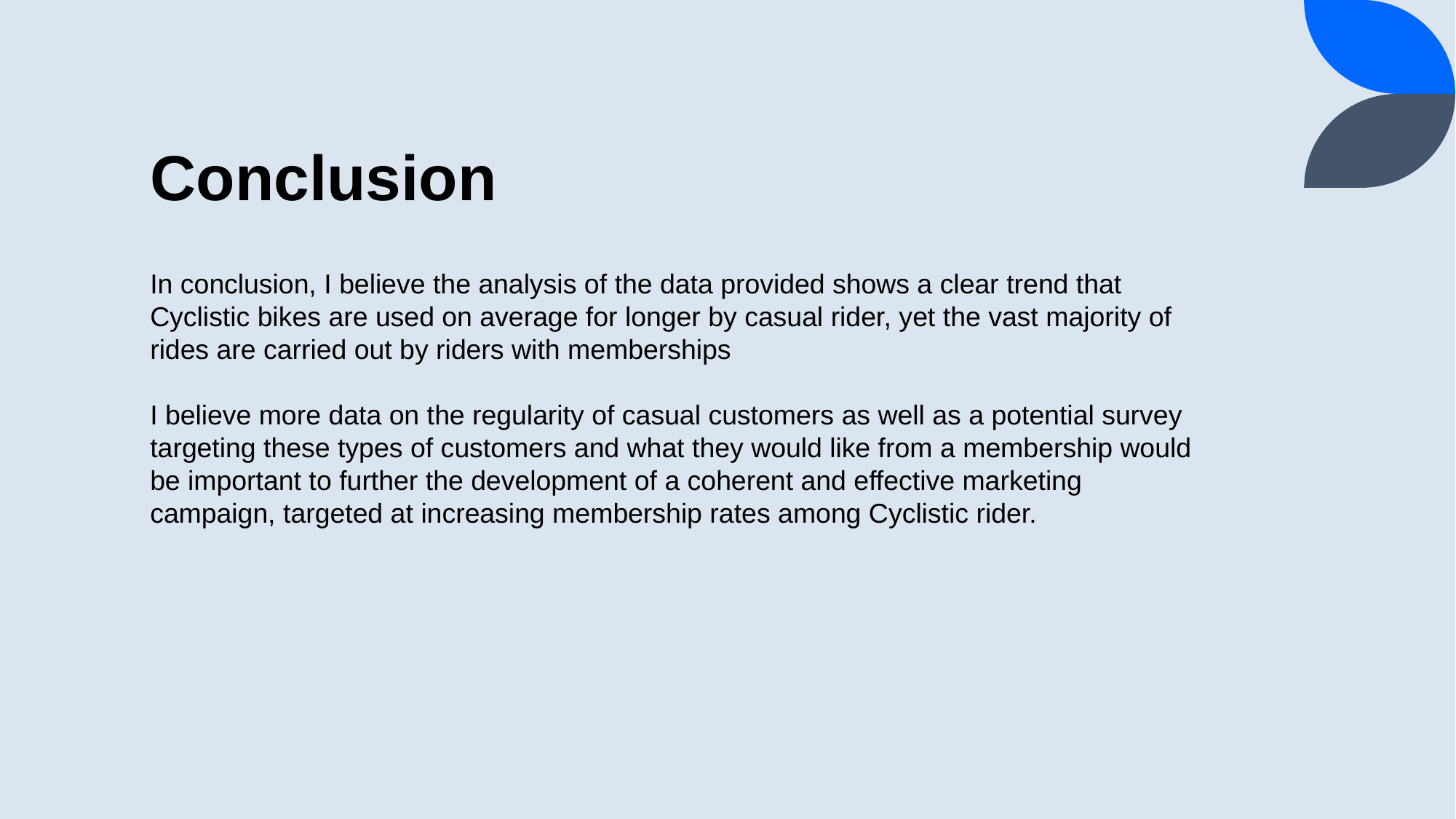

# Conclusion
In conclusion, I believe the analysis of the data provided shows a clear trend that Cyclistic bikes are used on average for longer by casual rider, yet the vast majority of rides are carried out by riders with memberships

I believe more data on the regularity of casual customers as well as a potential survey targeting these types of customers and what they would like from a membership would be important to further the development of a coherent and effective marketing campaign, targeted at increasing membership rates among Cyclistic rider.